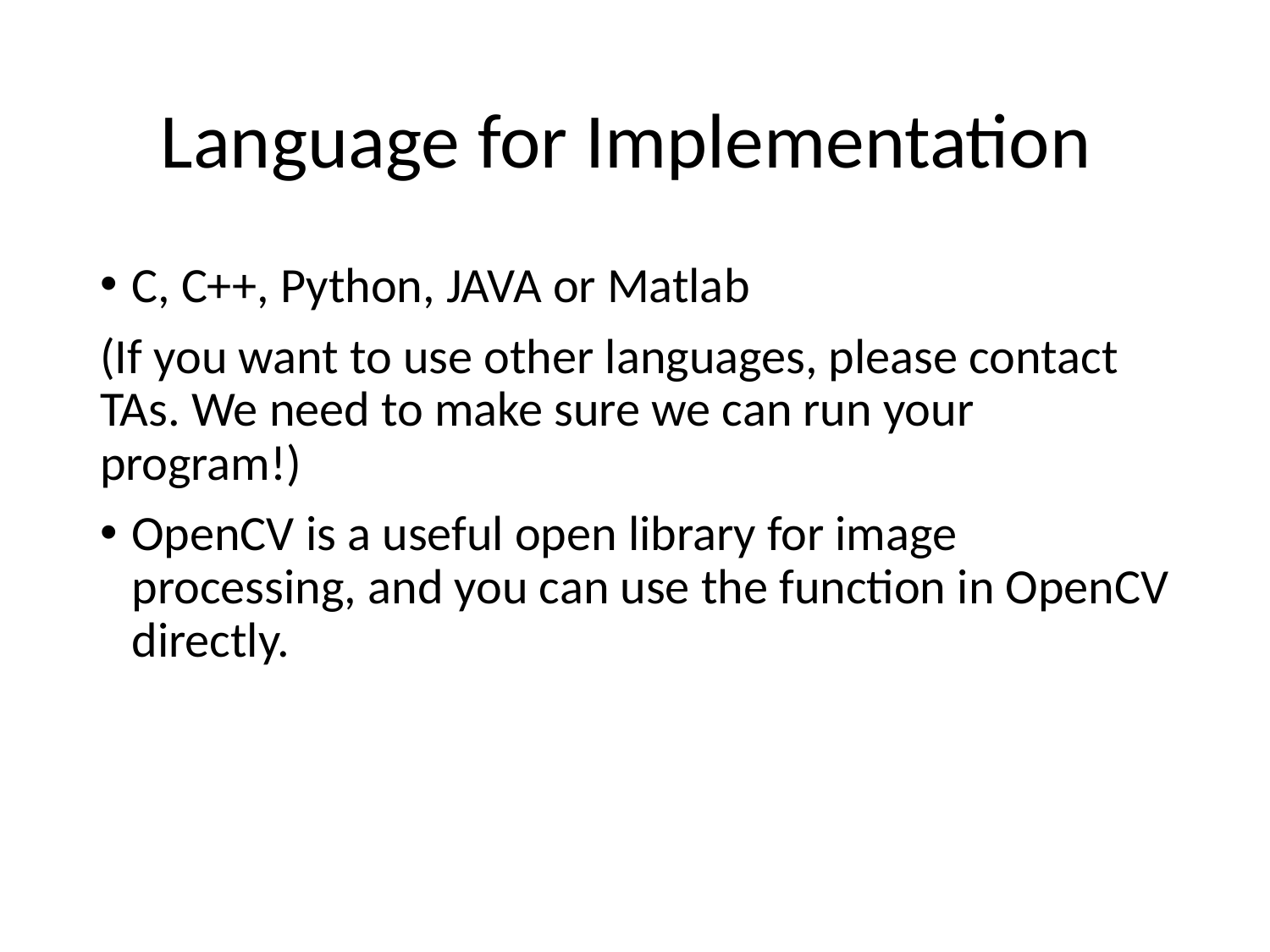

# Language for Implementation
C, C++, Python, JAVA or Matlab
(If you want to use other languages, please contact TAs. We need to make sure we can run your program!)
OpenCV is a useful open library for image processing, and you can use the function in OpenCV directly.